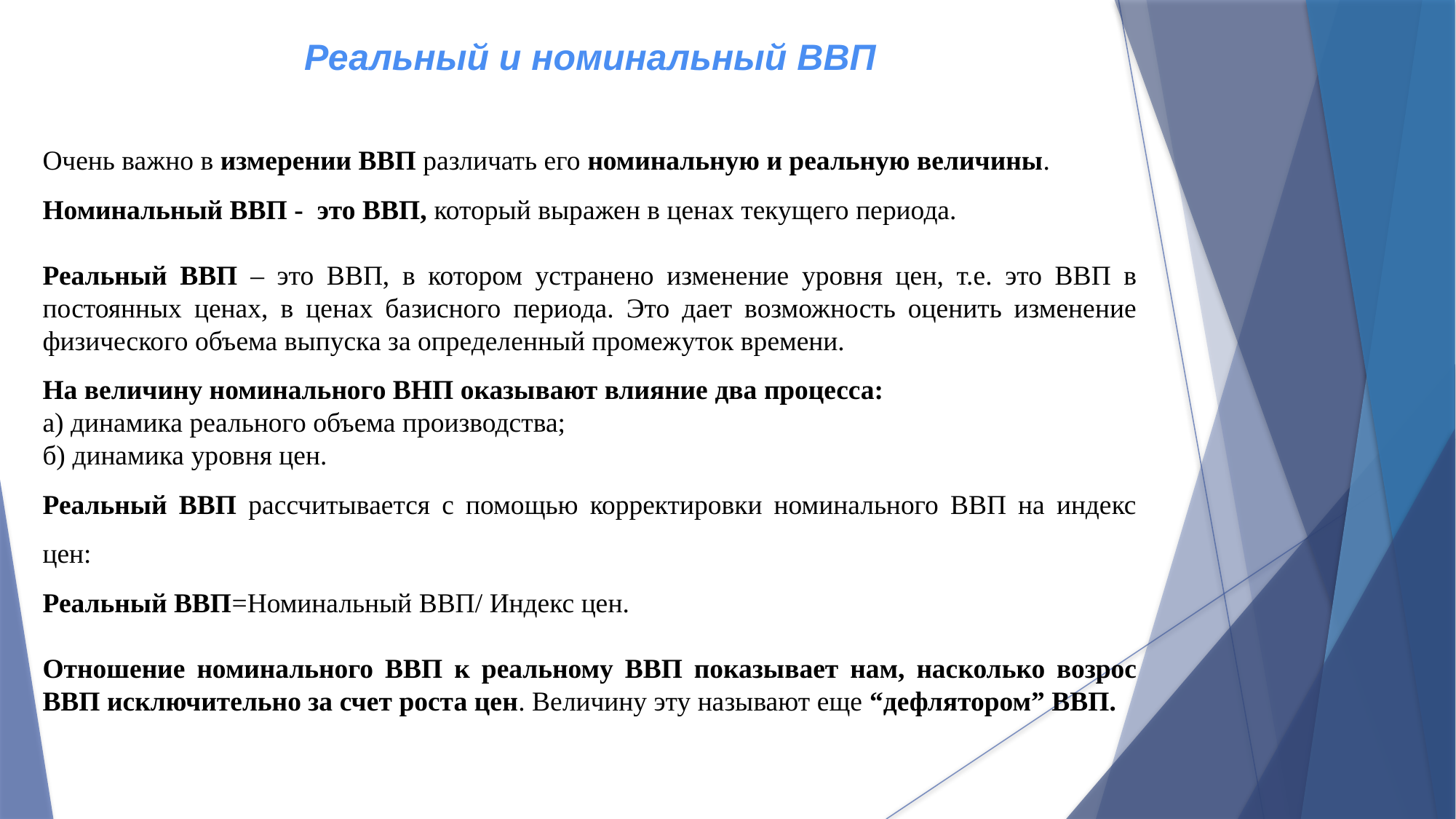

Реальный и номинальный ВВП

Очень важно в измерении ВВП различать его номинальную и реальную величины.
Номинальный ВВП -  это ВВП, который выражен в ценах текущего периода.

Реальный ВВП – это ВВП, в котором устранено изменение уровня цен, т.е. это ВВП в постоянных ценах, в ценах базисного периода. Это дает возможность оценить изменение физического объема выпуска за определенный промежуток времени.
На величину номинального ВНП оказывают влияние два процесса:
а) динамика реального объема производства;
б) динамика уровня цен.
Реальный ВВП рассчитывается с помощью корректировки номинального ВВП на индекс цен:
Реальный ВВП=Номинальный ВВП/ Индекс цен.

Отношение номинального ВВП к реальному ВВП показывает нам, насколько возрос ВВП исключительно за счет роста цен. Величину эту называют еще “дефлятором” ВВП.